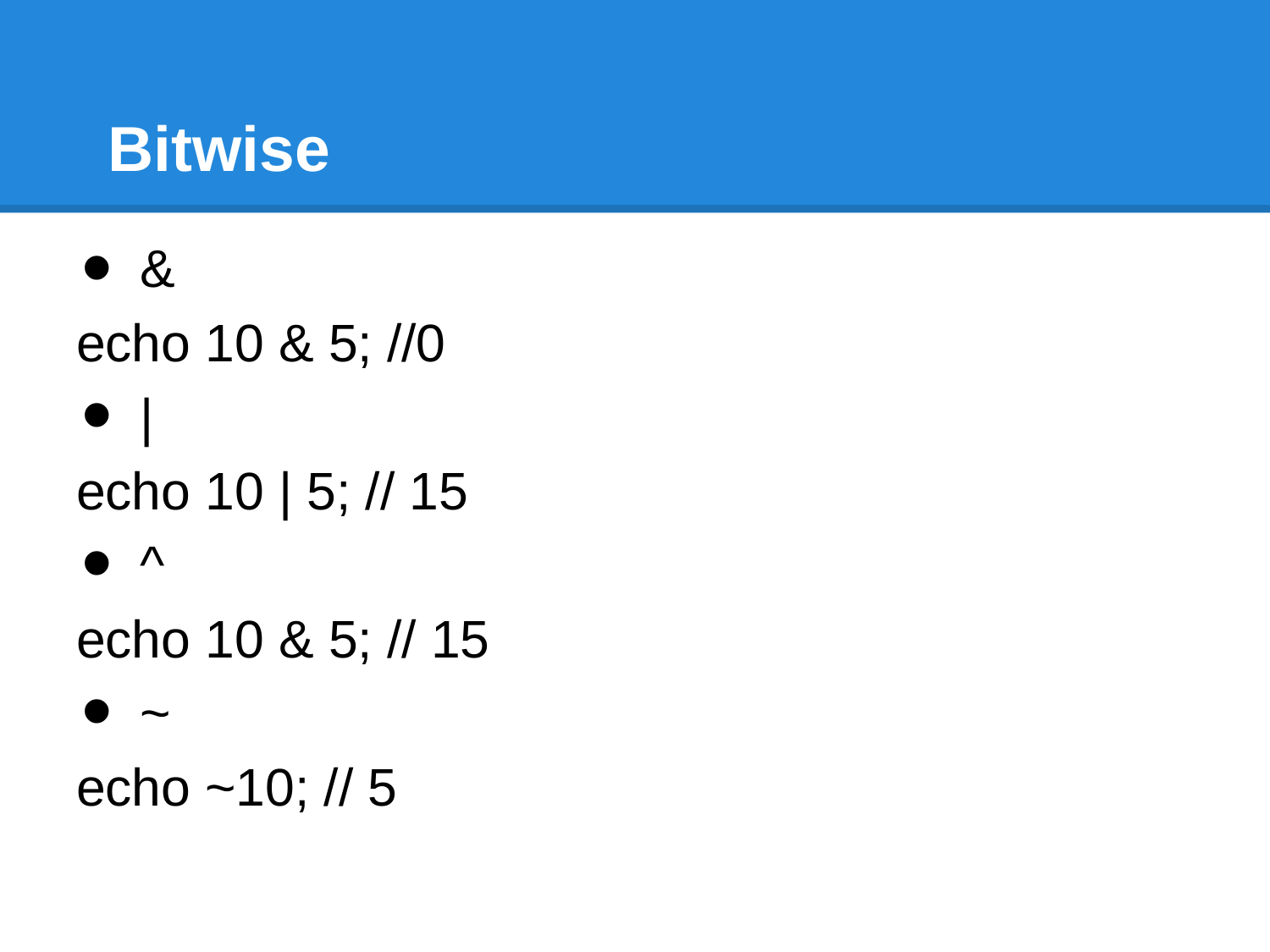

# Bitwise
&
echo 10 & 5; //0
|
echo 10 | 5; // 15
^
echo 10 & 5; // 15
~
echo ~10; // 5